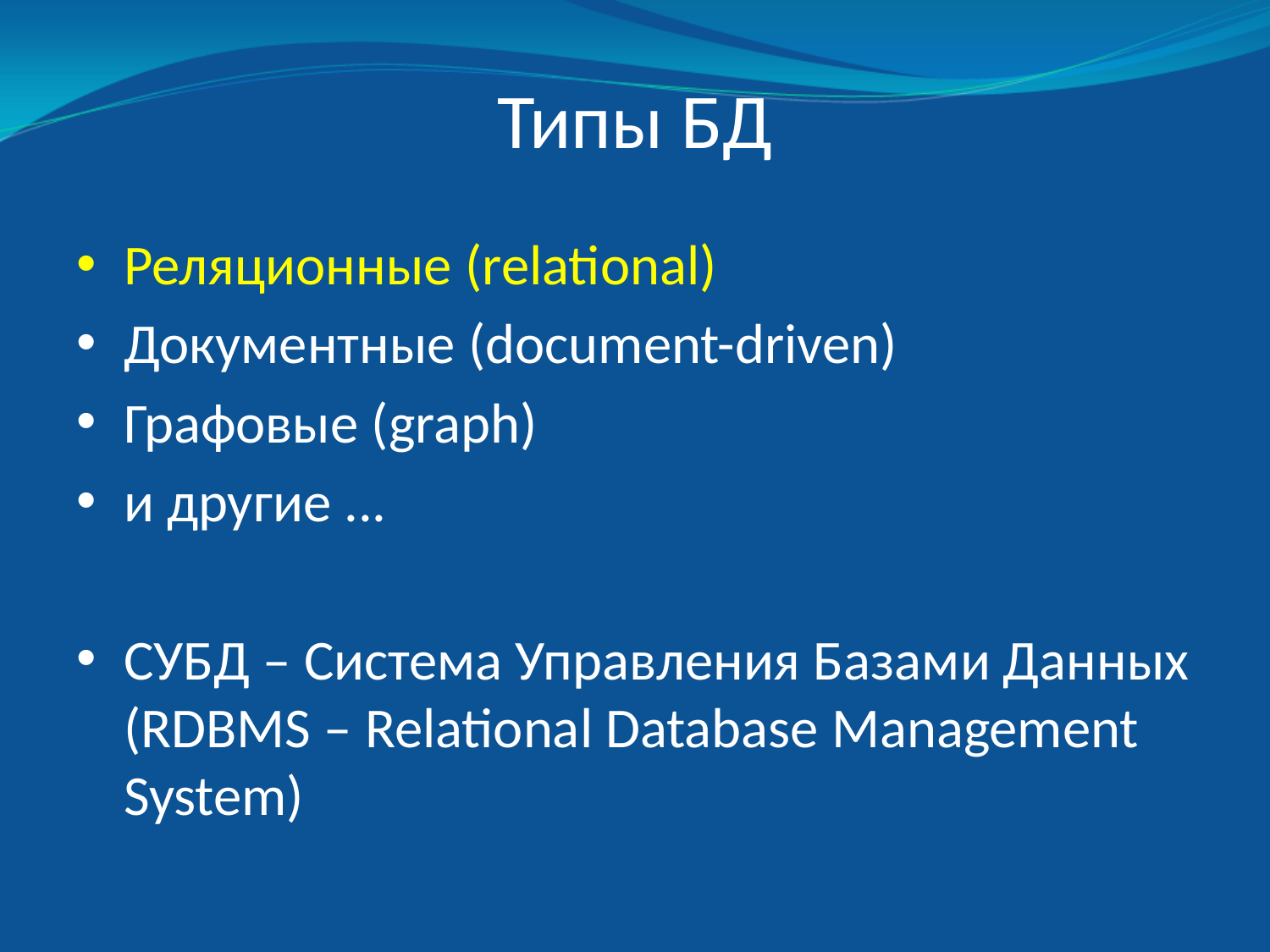

# Типы БД
Реляционные (relational)
Документные (document-driven)
Графовые (graph)
и другие ...

СУБД – Система Управления Базами Данных (RDBMS – Relational Database Management System)